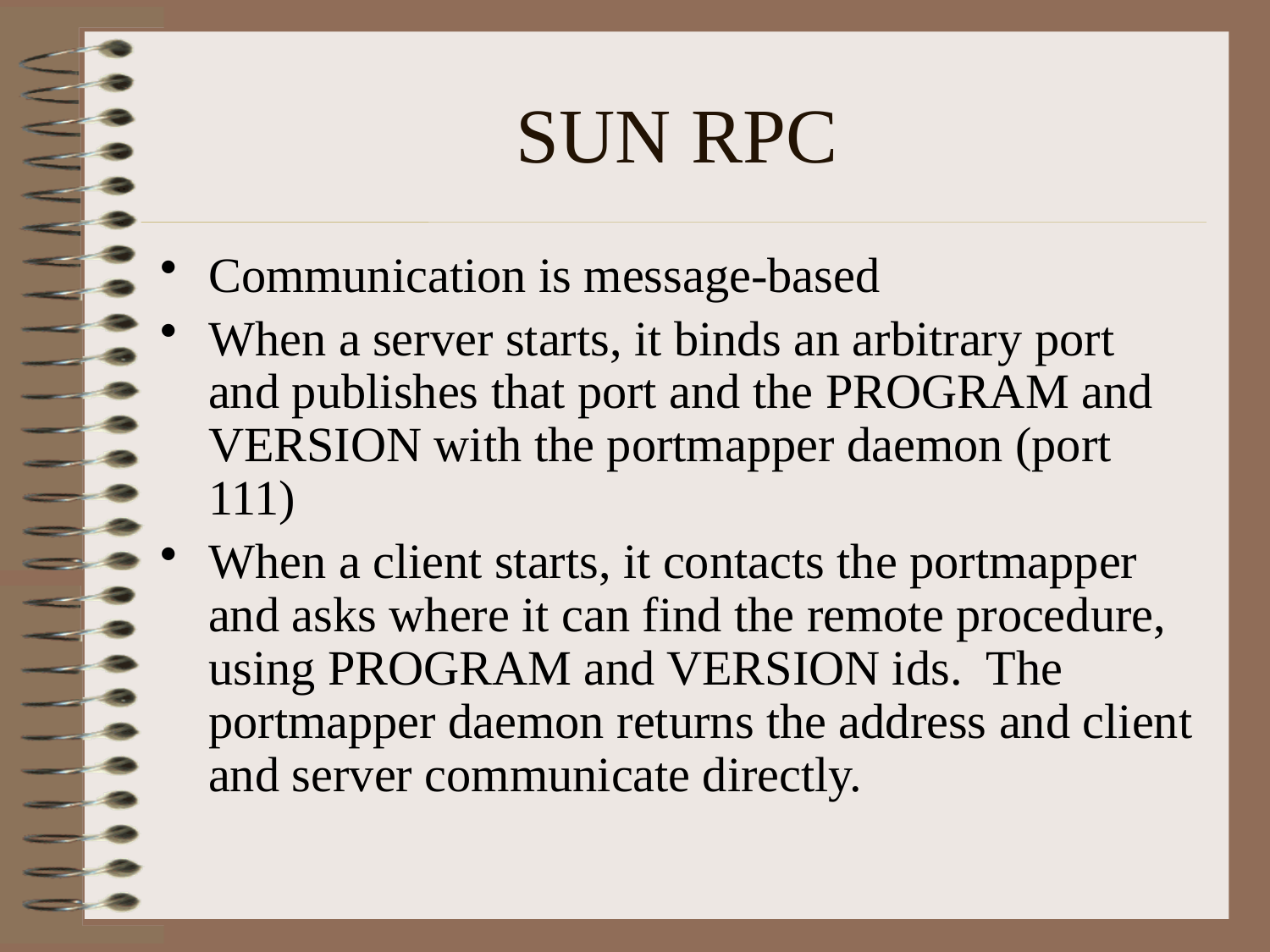

# SUN RPC
Communication is message-based
When a server starts, it binds an arbitrary port and publishes that port and the PROGRAM and VERSION with the portmapper daemon (port 111)
When a client starts, it contacts the portmapper and asks where it can find the remote procedure, using PROGRAM and VERSION ids.  The portmapper daemon returns the address and client and server communicate directly.